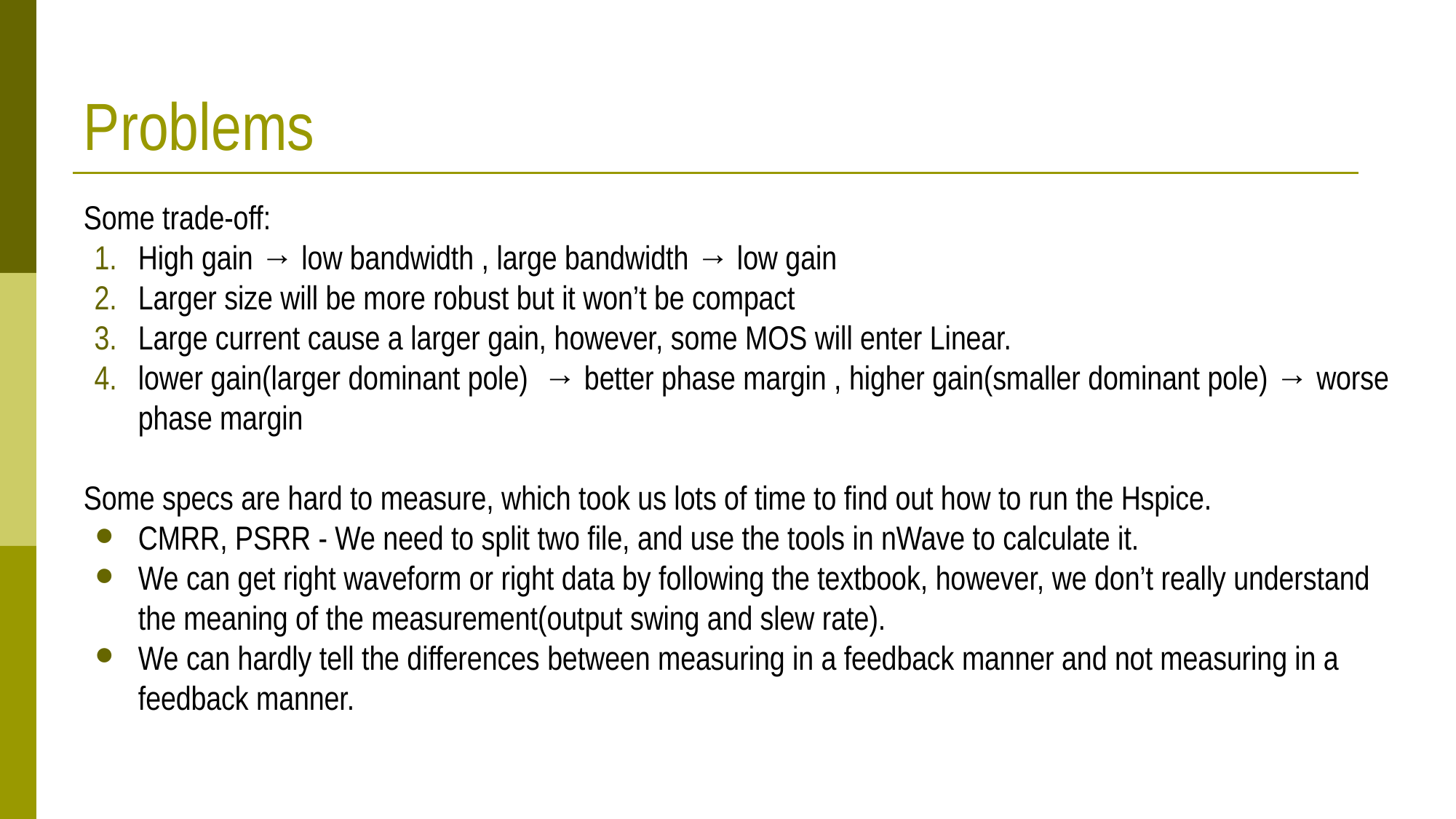

# Problems
Some trade-off:
High gain → low bandwidth , large bandwidth → low gain
Larger size will be more robust but it won’t be compact
Large current cause a larger gain, however, some MOS will enter Linear.
lower gain(larger dominant pole)  → better phase margin , higher gain(smaller dominant pole) → worse phase margin

Some specs are hard to measure, which took us lots of time to find out how to run the Hspice.
CMRR, PSRR - We need to split two file, and use the tools in nWave to calculate it.
We can get right waveform or right data by following the textbook, however, we don’t really understand the meaning of the measurement(output swing and slew rate).
We can hardly tell the differences between measuring in a feedback manner and not measuring in a feedback manner.